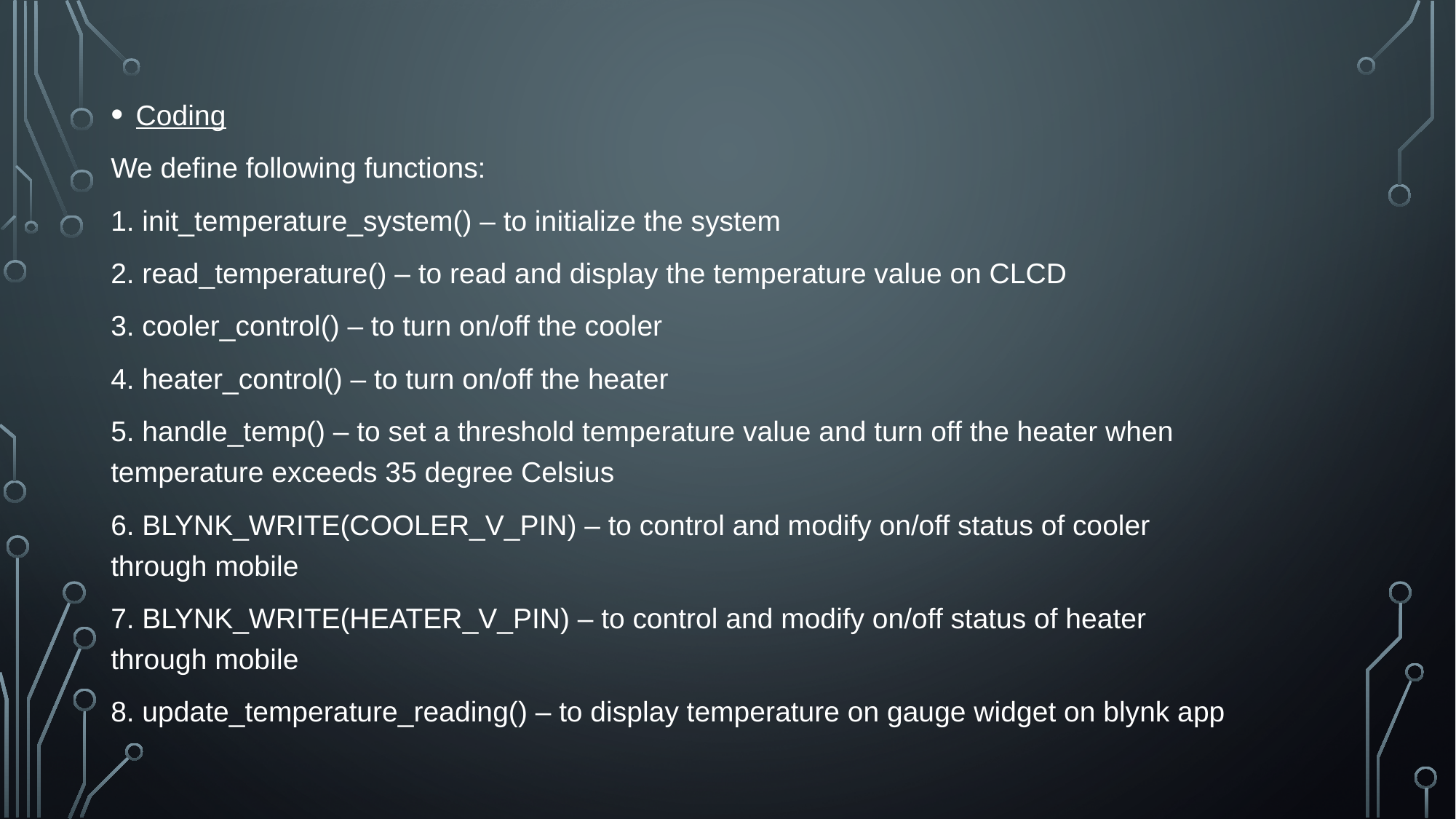

#
Coding
We define following functions:
1. init_temperature_system() – to initialize the system
2. read_temperature() – to read and display the temperature value on CLCD
3. cooler_control() – to turn on/off the cooler
4. heater_control() – to turn on/off the heater
5. handle_temp() – to set a threshold temperature value and turn off the heater when temperature exceeds 35 degree Celsius
6. BLYNK_WRITE(COOLER_V_PIN) – to control and modify on/off status of cooler through mobile
7. BLYNK_WRITE(HEATER_V_PIN) – to control and modify on/off status of heater through mobile
8. update_temperature_reading() – to display temperature on gauge widget on blynk app